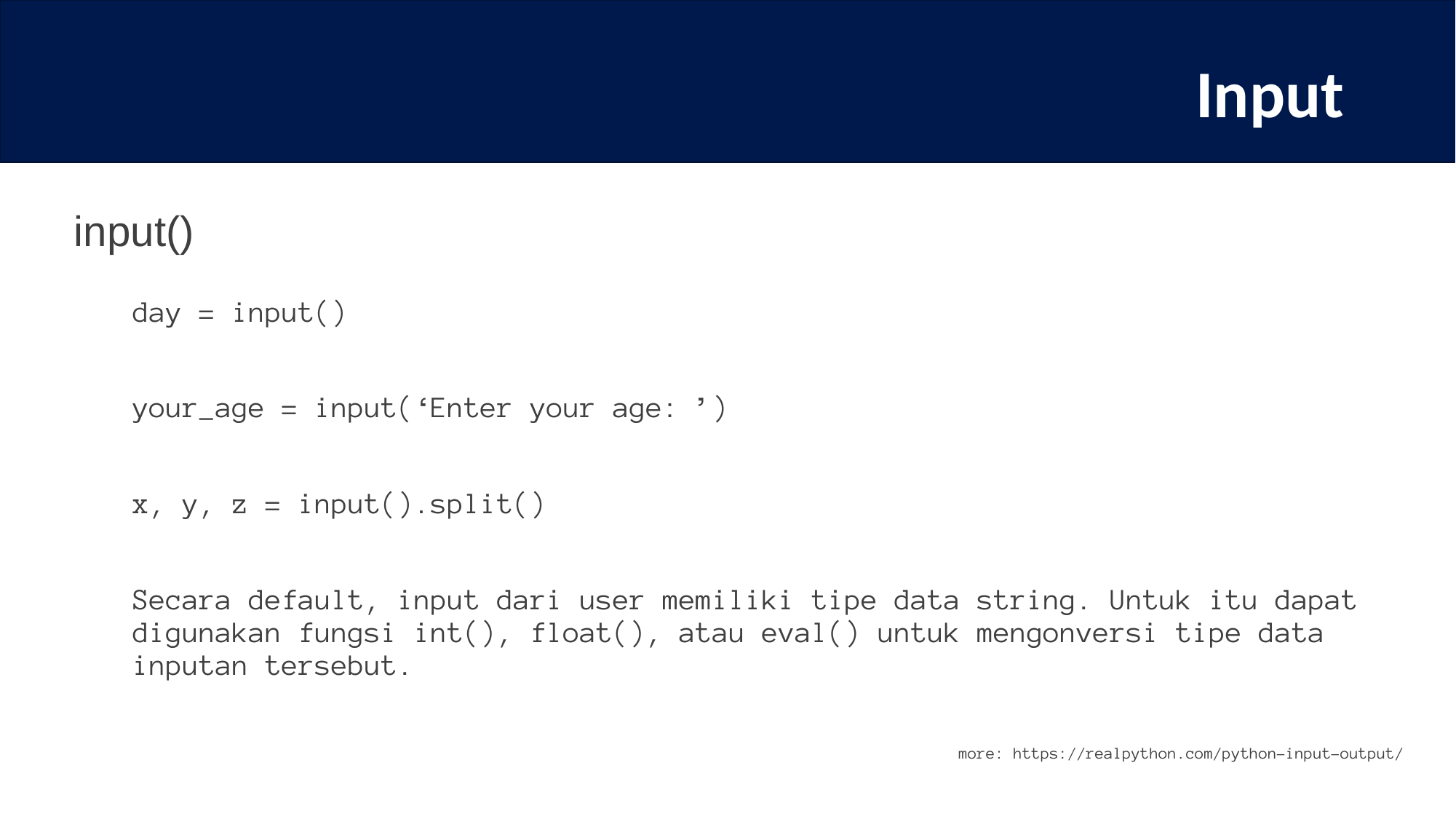

# Input
input()
day = input()

your_age = input(‘Enter your age: ’)

x, y, z = input().split()

Secara default, input dari user memiliki tipe data string. Untuk itu dapat digunakan fungsi int(), float(), atau eval() untuk mengonversi tipe data inputan tersebut.

more: https://realpython.com/python-input-output/